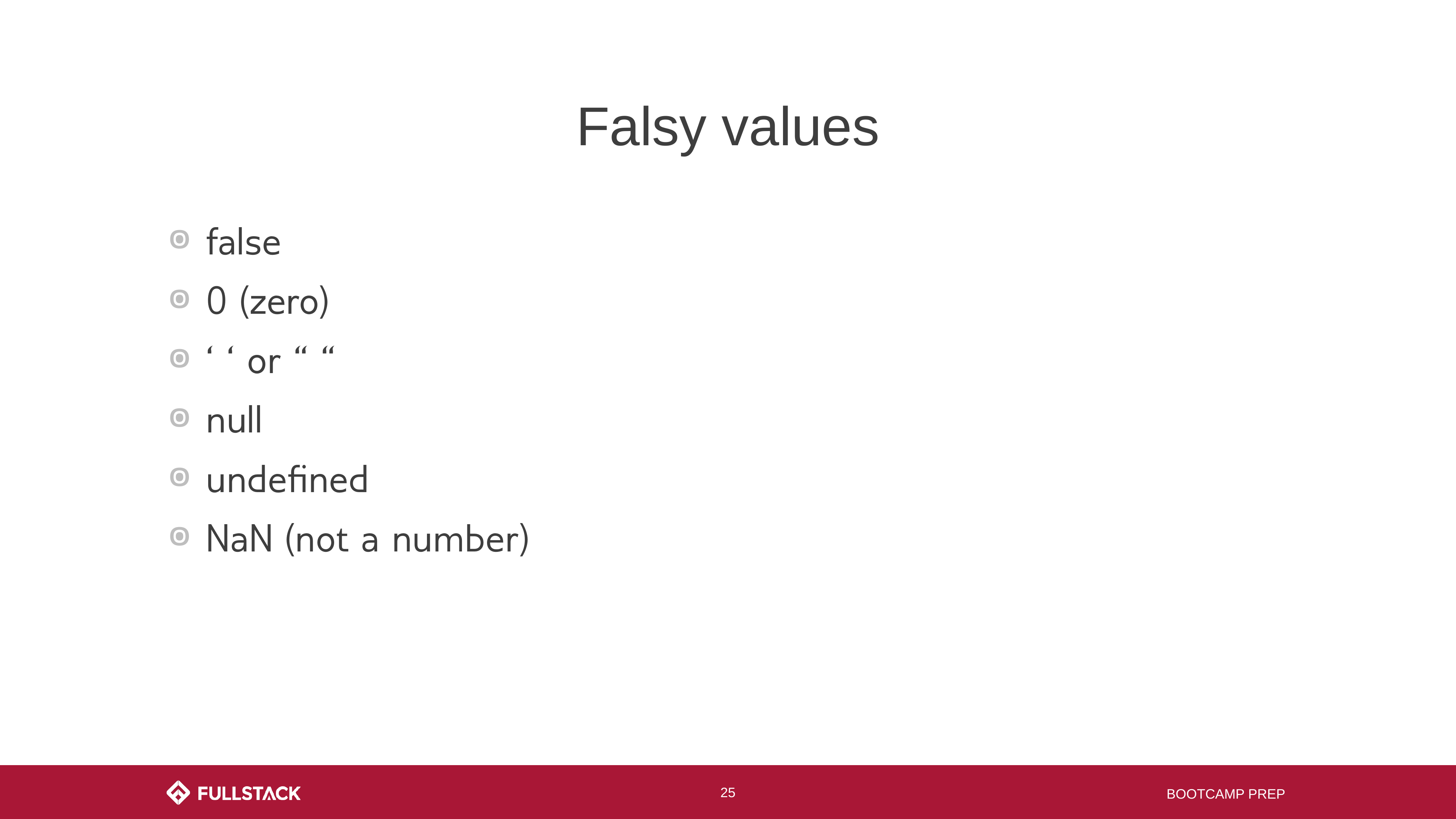

# Falsy values
false
0 (zero)
‘ ‘ or “ “
null
undefined
NaN (not a number)
25
BOOTCAMP PREP